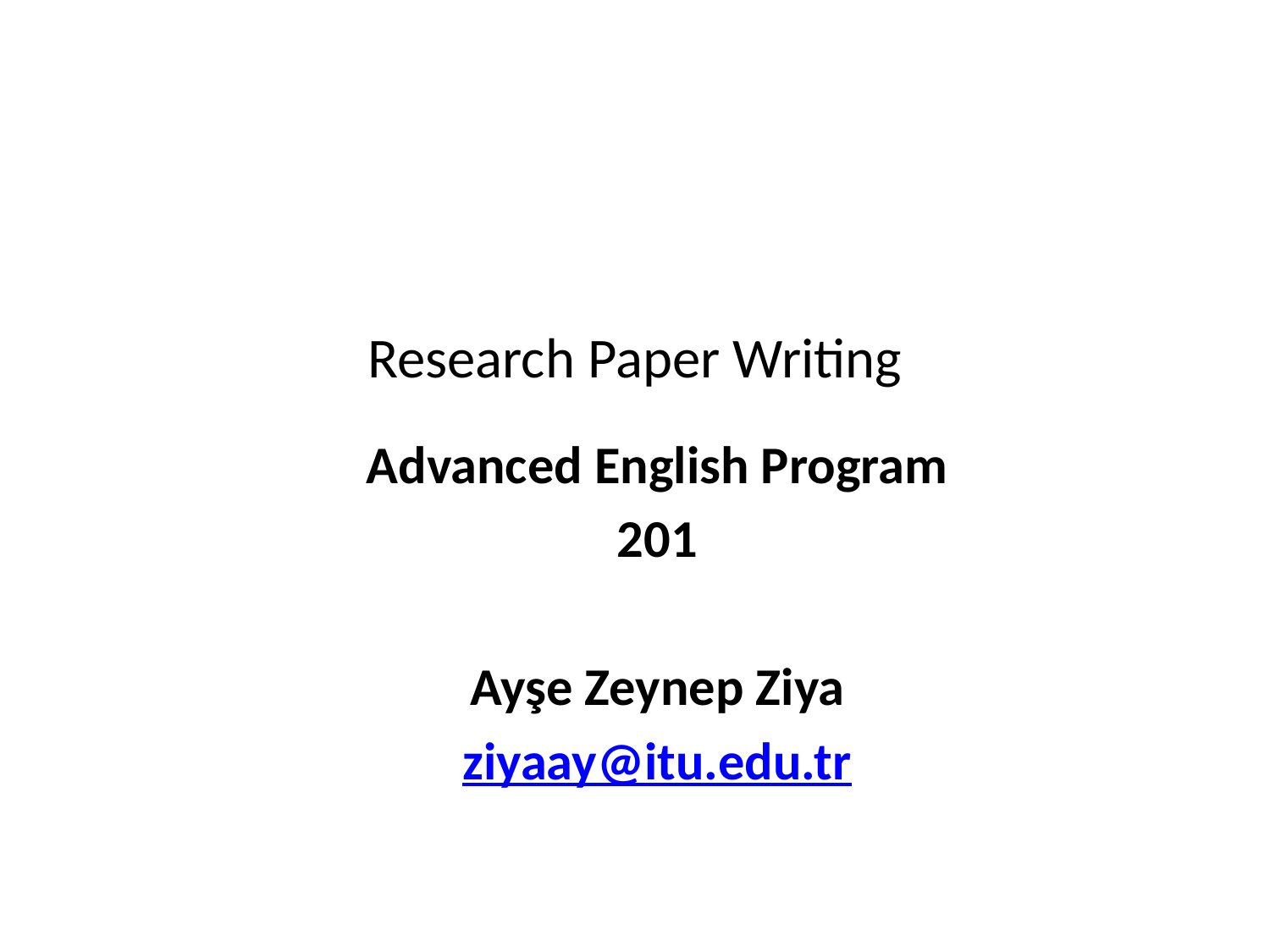

# Research Paper Writing

Advanced English Program
201

Ayşe Zeynep Ziya
ziyaay@itu.edu.tr